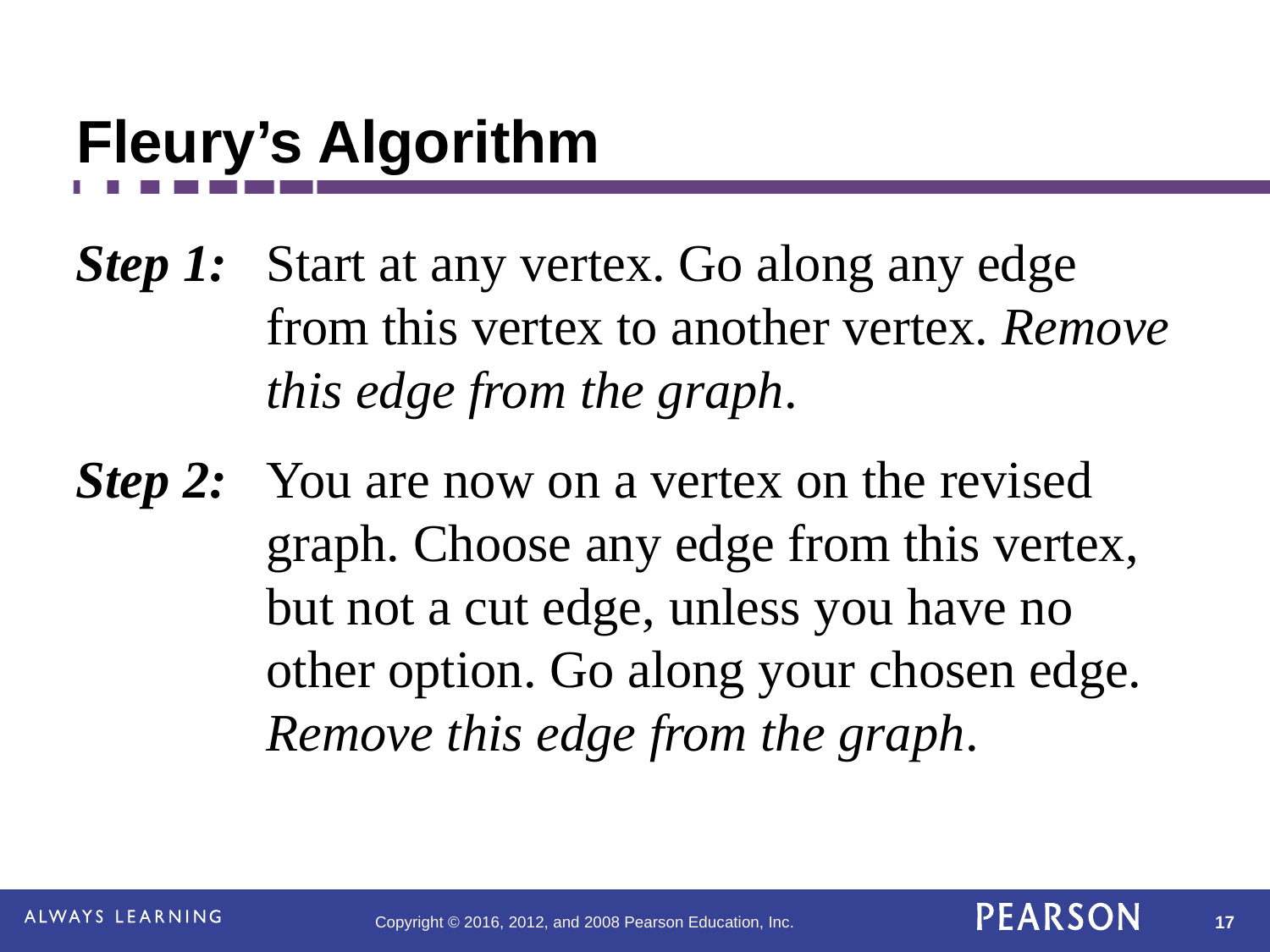

# Fleury’s Algorithm
Step 1:	Start at any vertex. Go along any edge from this vertex to another vertex. Remove this edge from the graph.
Step 2:	You are now on a vertex on the revised graph. Choose any edge from this vertex, but not a cut edge, unless you have no other option. Go along your chosen edge. Remove this edge from the graph.